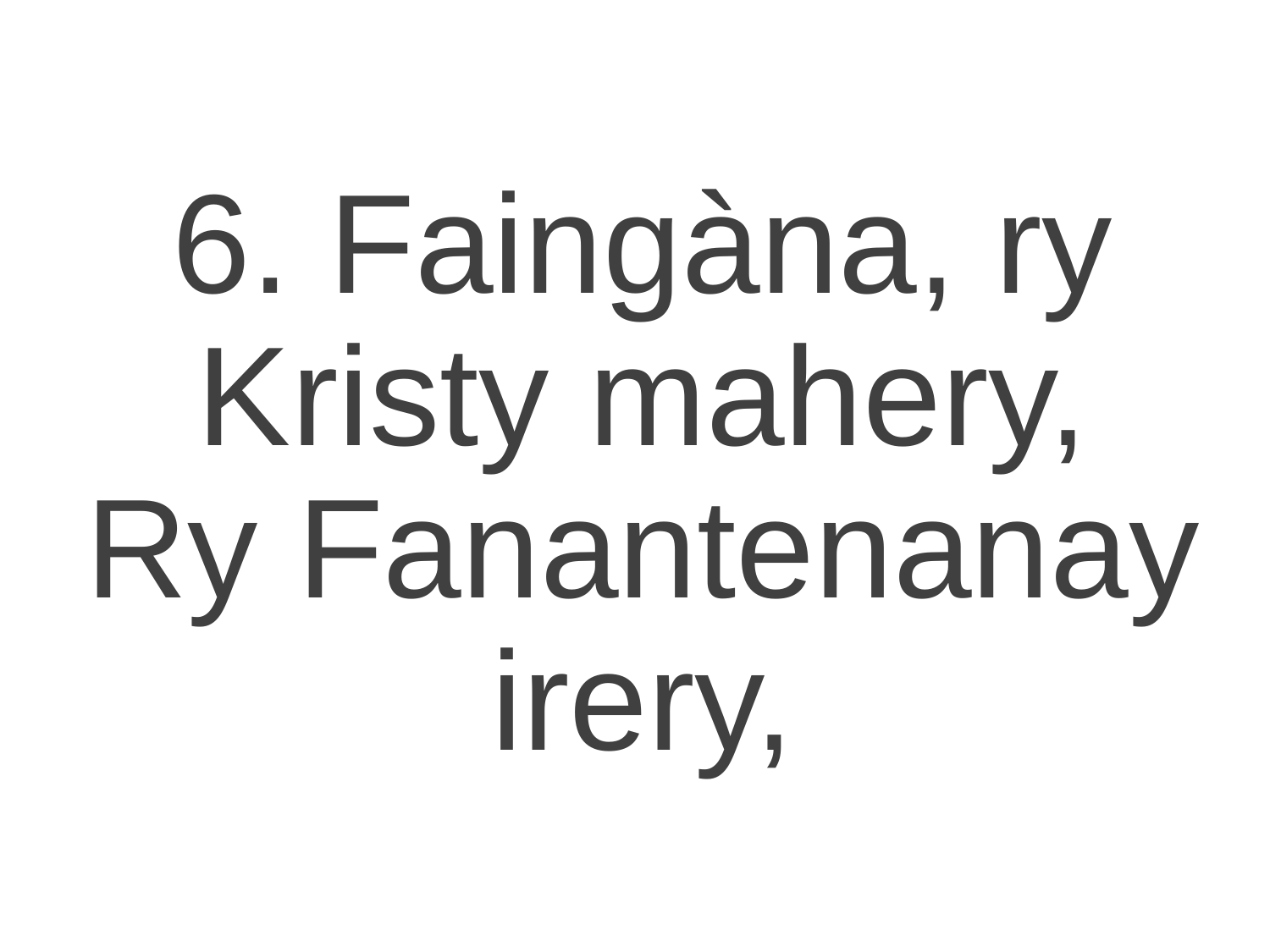

6. Faingàna, ry Kristy mahery,
Ry Fanantenanay irery,